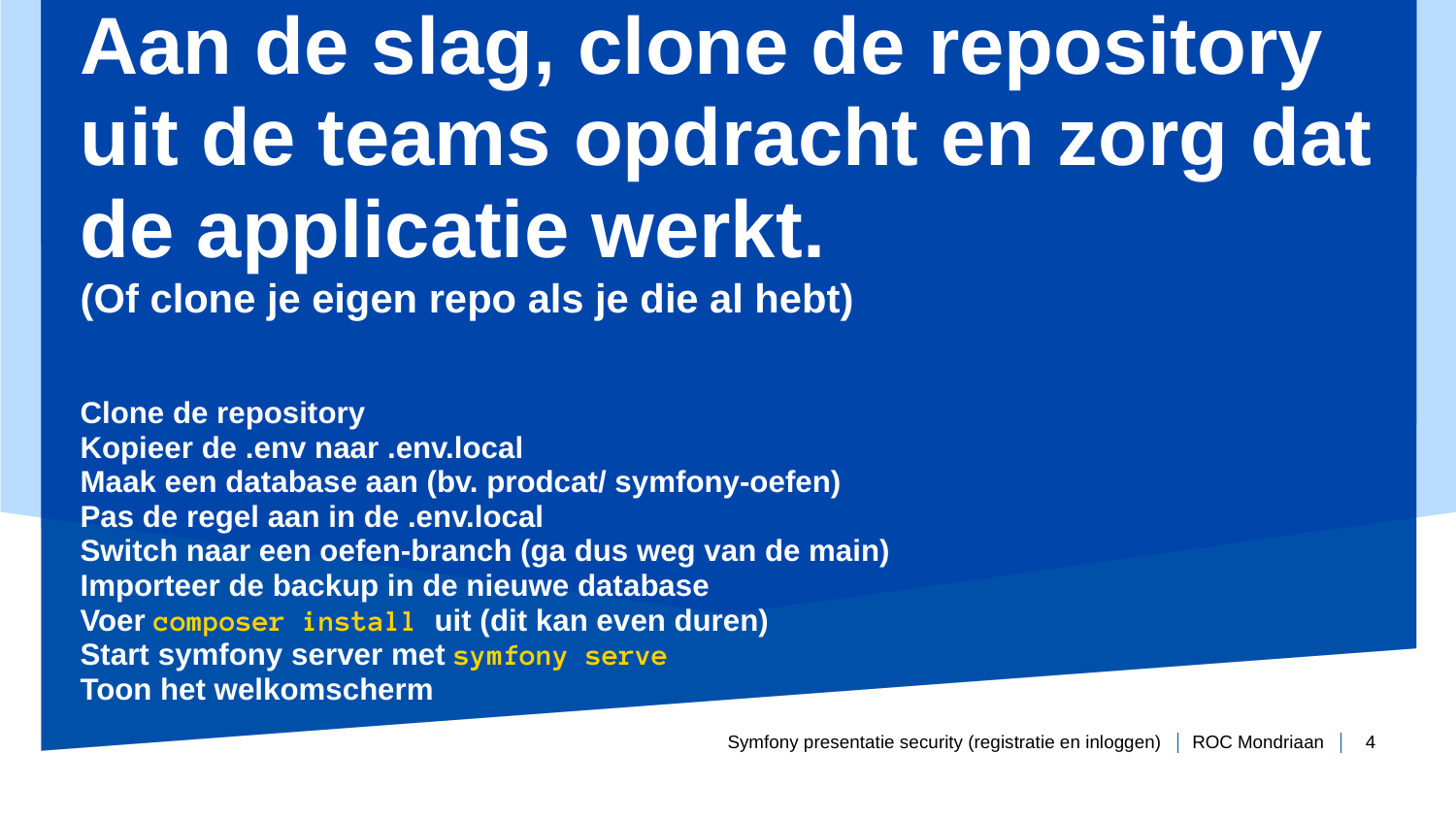

# Aan de slag, clone de repository uit de teams opdracht en zorg dat de applicatie werkt. (Of clone je eigen repo als je die al hebt) Clone de repository Kopieer de .env naar .env.local Maak een database aan (bv. prodcat/ symfony-oefen) Pas de regel aan in de .env.local Switch naar een oefen-branch (ga dus weg van de main) Importeer de backup in de nieuwe database Voer composer install uit (dit kan even duren) Start symfony server met symfony serve Toon het welkomscherm
Symfony presentatie security (registratie en inloggen)
4
Periode 8 - week 2